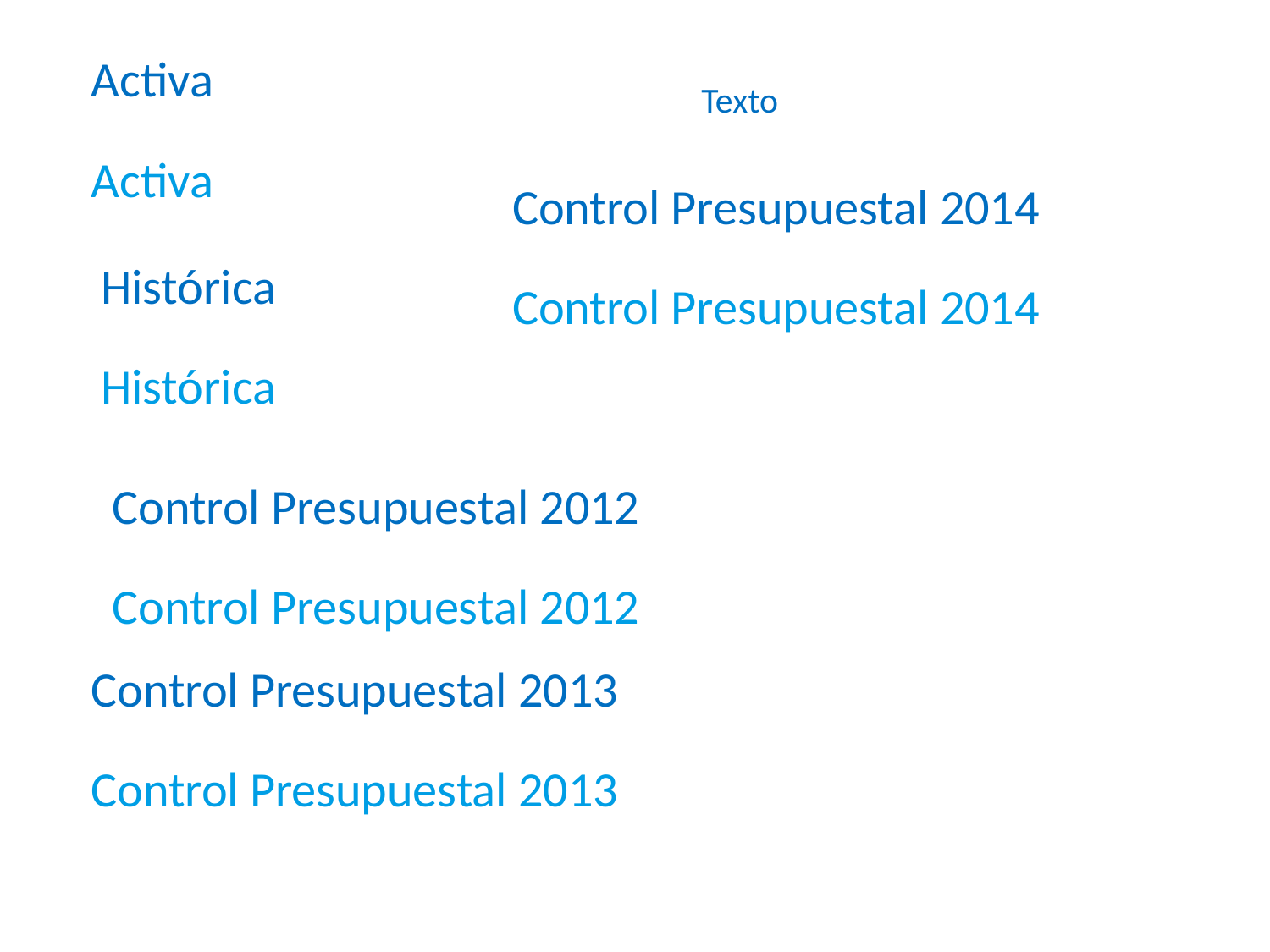

Activa
Texto
Activa
Control Presupuestal 2014
Histórica
Control Presupuestal 2014
Histórica
Control Presupuestal 2012
Control Presupuestal 2012
Control Presupuestal 2013
Control Presupuestal 2013